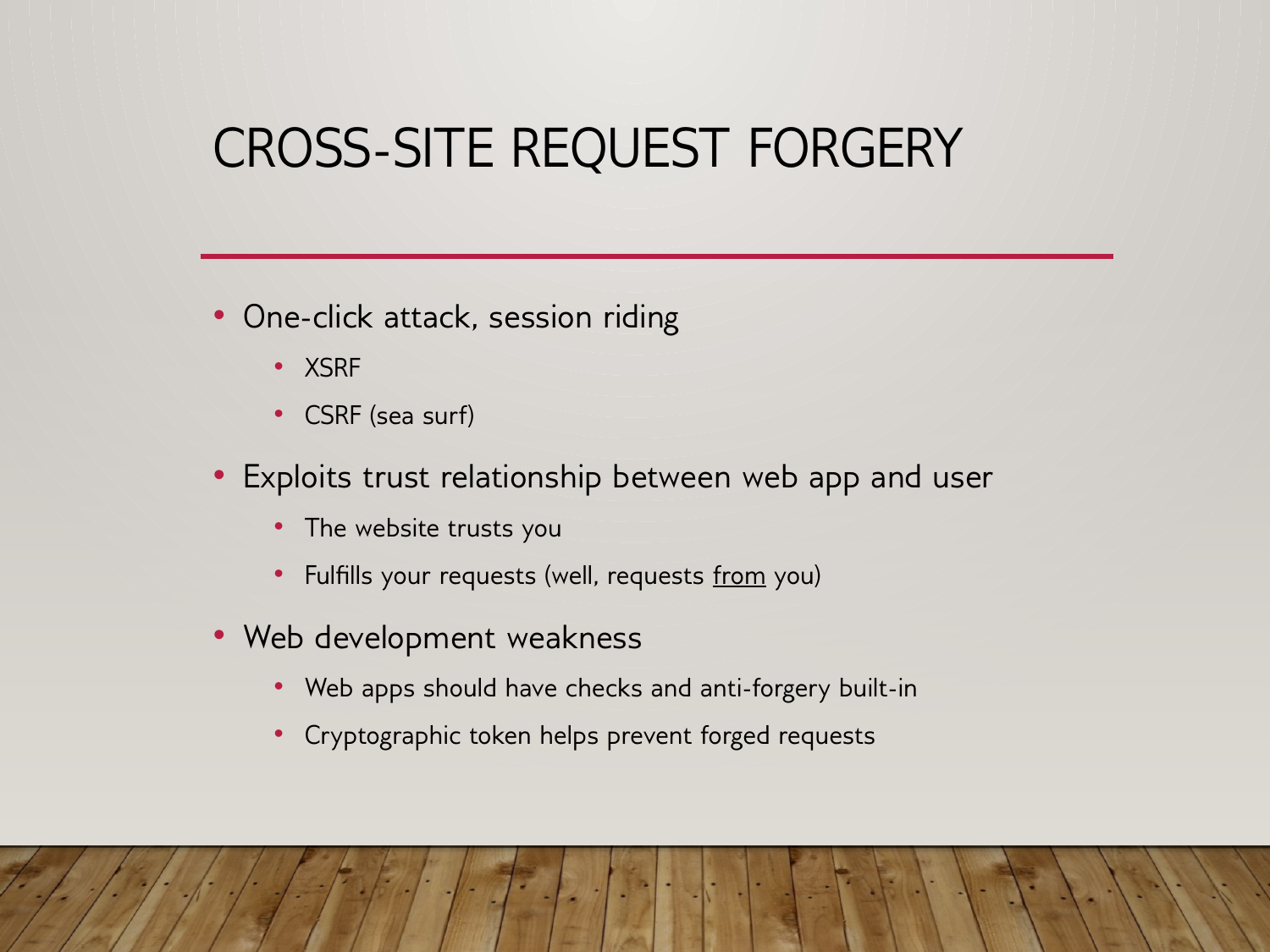

# Cross-site Request Forgery
One-click attack, session riding
XSRF
CSRF (sea surf)
Exploits trust relationship between web app and user
The website trusts you
Fulfills your requests (well, requests from you)
Web development weakness
Web apps should have checks and anti-forgery built-in
Cryptographic token helps prevent forged requests